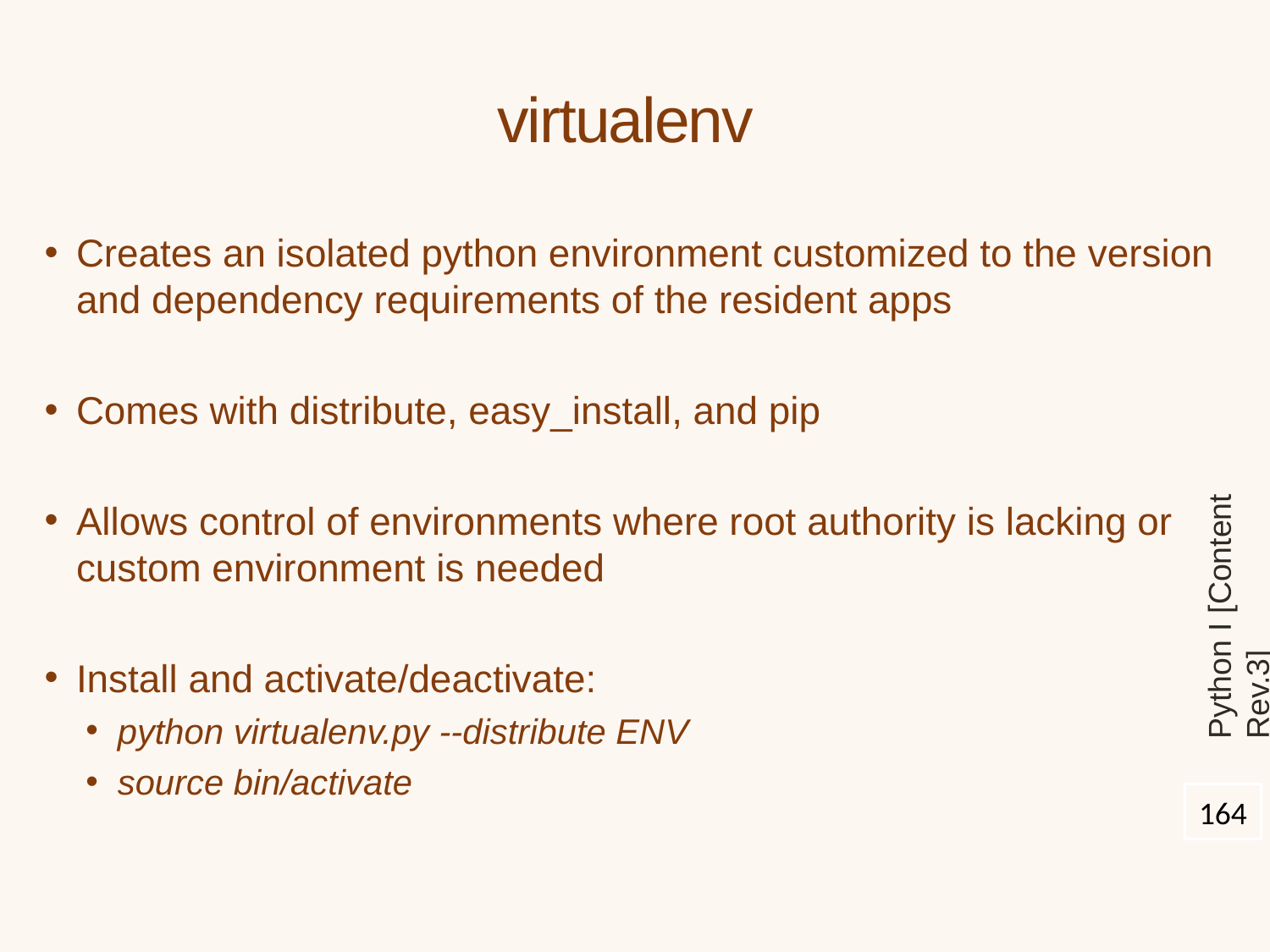

# virtualenv
Creates an isolated python environment customized to the version and dependency requirements of the resident apps

Comes with distribute, easy_install, and pip

Allows control of environments where root authority is lacking or custom environment is needed

Install and activate/deactivate:
python virtualenv.py --distribute ENV
source bin/activate
Python I [Content Rev.3]
164